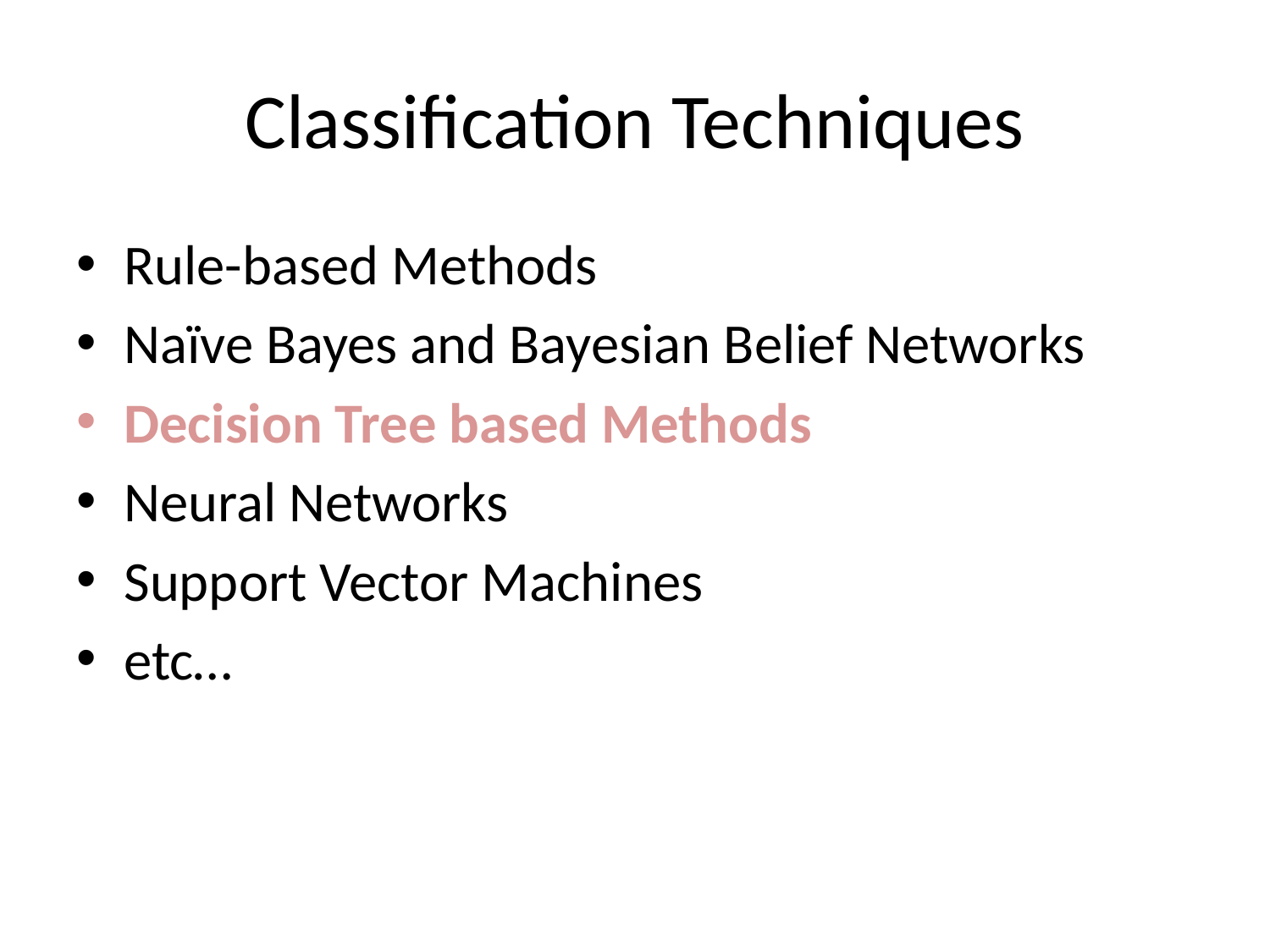

# Classification Techniques
Rule-based Methods
Naïve Bayes and Bayesian Belief Networks
Decision Tree based Methods
Neural Networks
Support Vector Machines
etc…